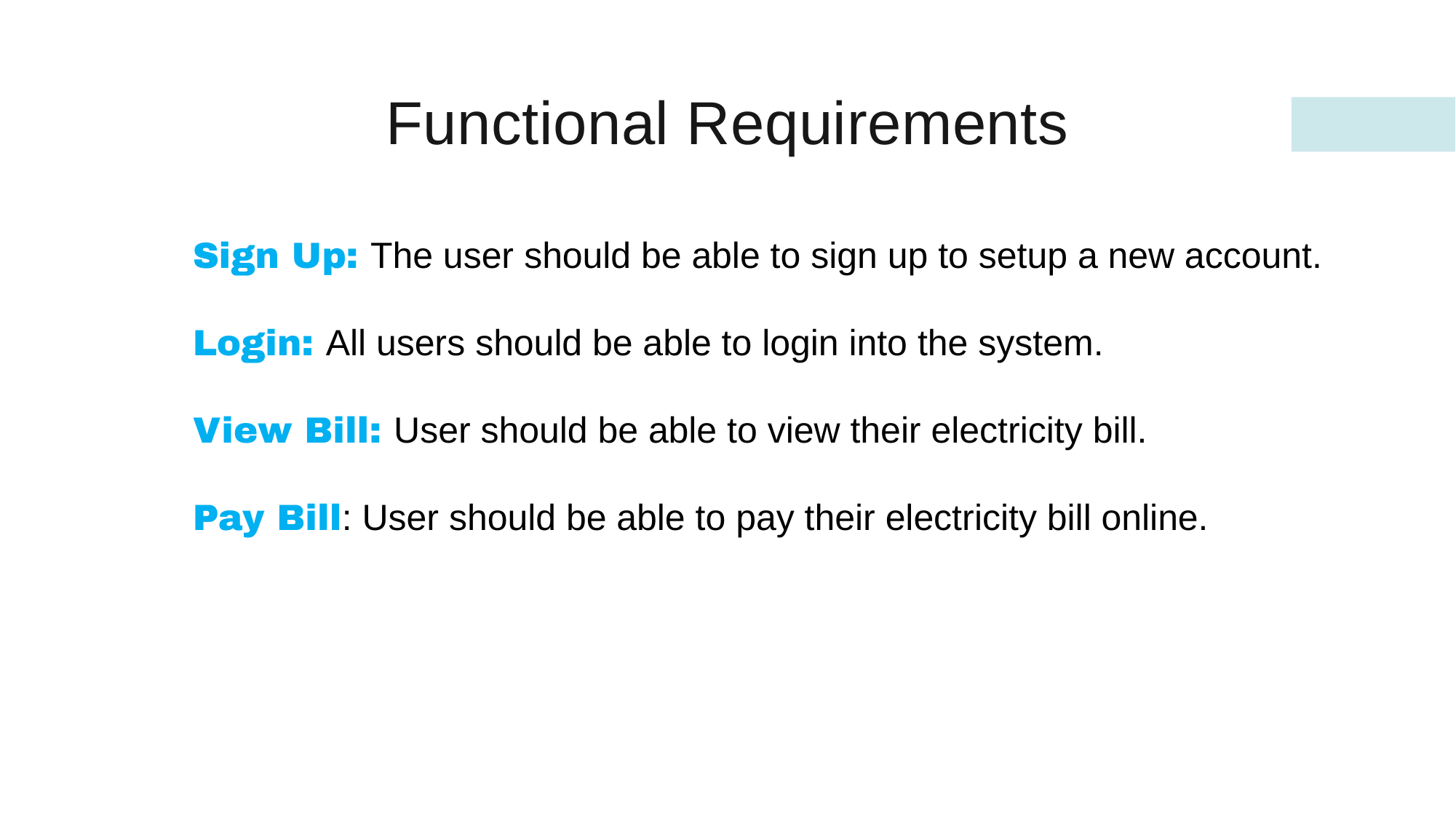

# Functional Requirements
Sign Up: The user should be able to sign up to setup a new account.

Login: All users should be able to login into the system.

View Bill: User should be able to view their electricity bill.

Pay Bill: User should be able to pay their electricity bill online.